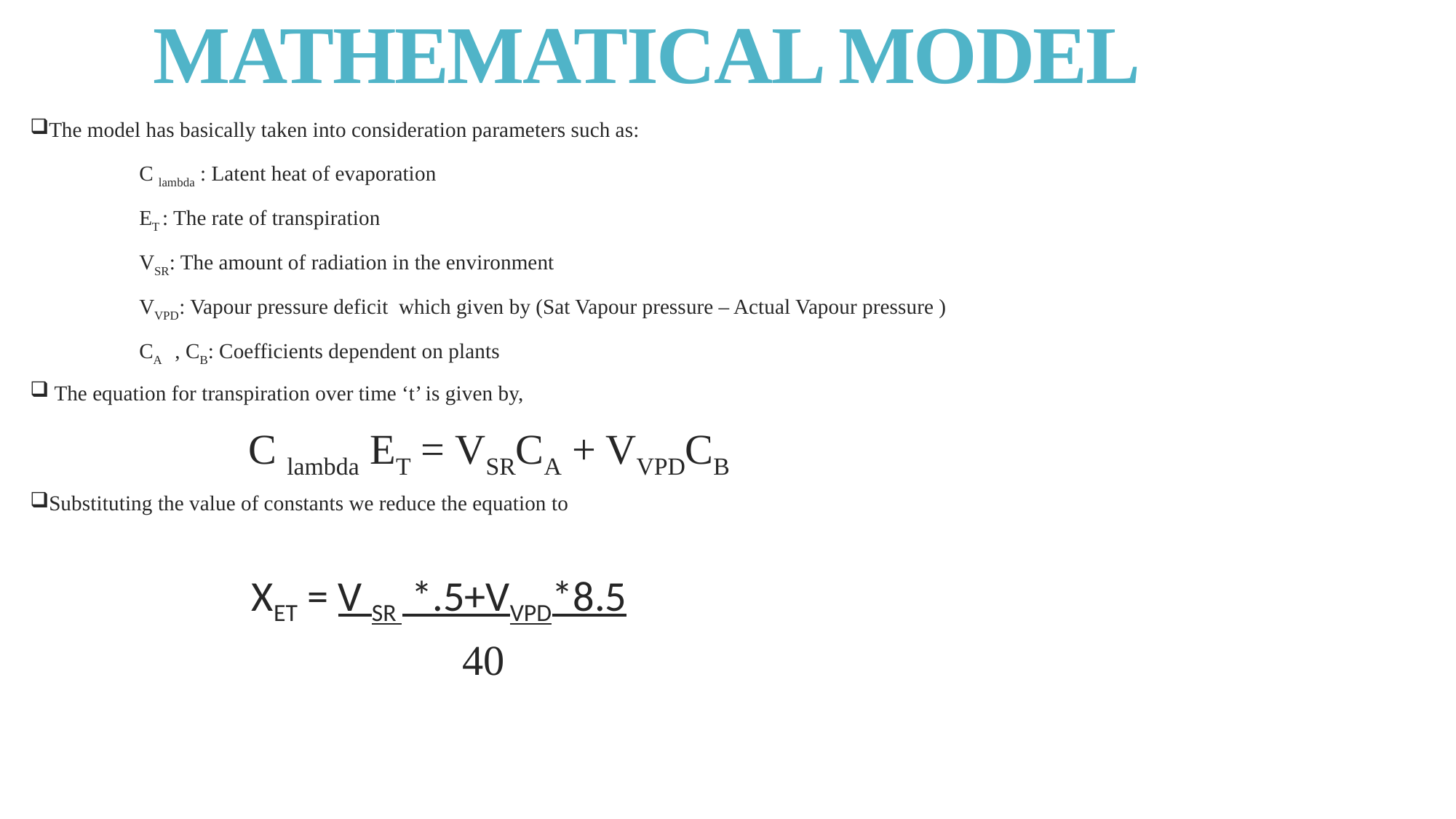

# MATHEMATICAL MODEL
The model has basically taken into consideration parameters such as:
	C lambda : Latent heat of evaporation
	ET : The rate of transpiration
	VSR: The amount of radiation in the environment
	VVPD: Vapour pressure deficit  which given by (Sat Vapour pressure – Actual Vapour pressure )
	CA   , CB: Coefficients dependent on plants
 The equation for transpiration over time ‘t’ is given by,
		C lambda ET = VSRCA + VVPDCB
Substituting the value of constants we reduce the equation to

                       XET = V SR  *.5+VVPD*8.5
                                                                                  40